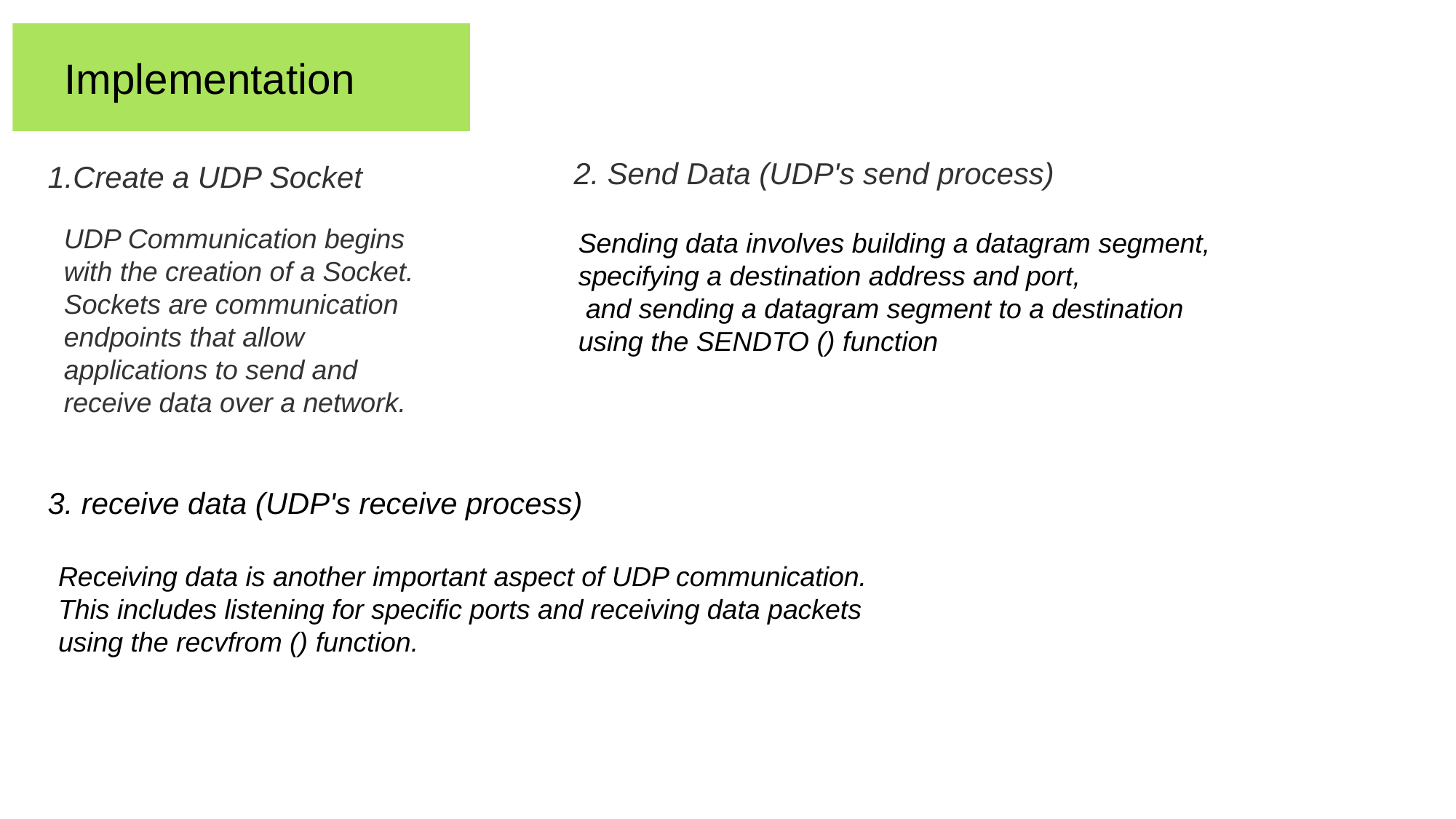

Implementation
2. Send Data (UDP's send process)
1.Create a UDP Socket
UDP Communication begins with the creation of a Socket. Sockets are communication endpoints that allow applications to send and receive data over a network.

Sending data involves building a datagram segment, specifying a destination address and port,
 and sending a datagram segment to a destination using the SENDTO () function
3. receive data (UDP's receive process)
Receiving data is another important aspect of UDP communication.
This includes listening for specific ports and receiving data packets using the recvfrom () function.